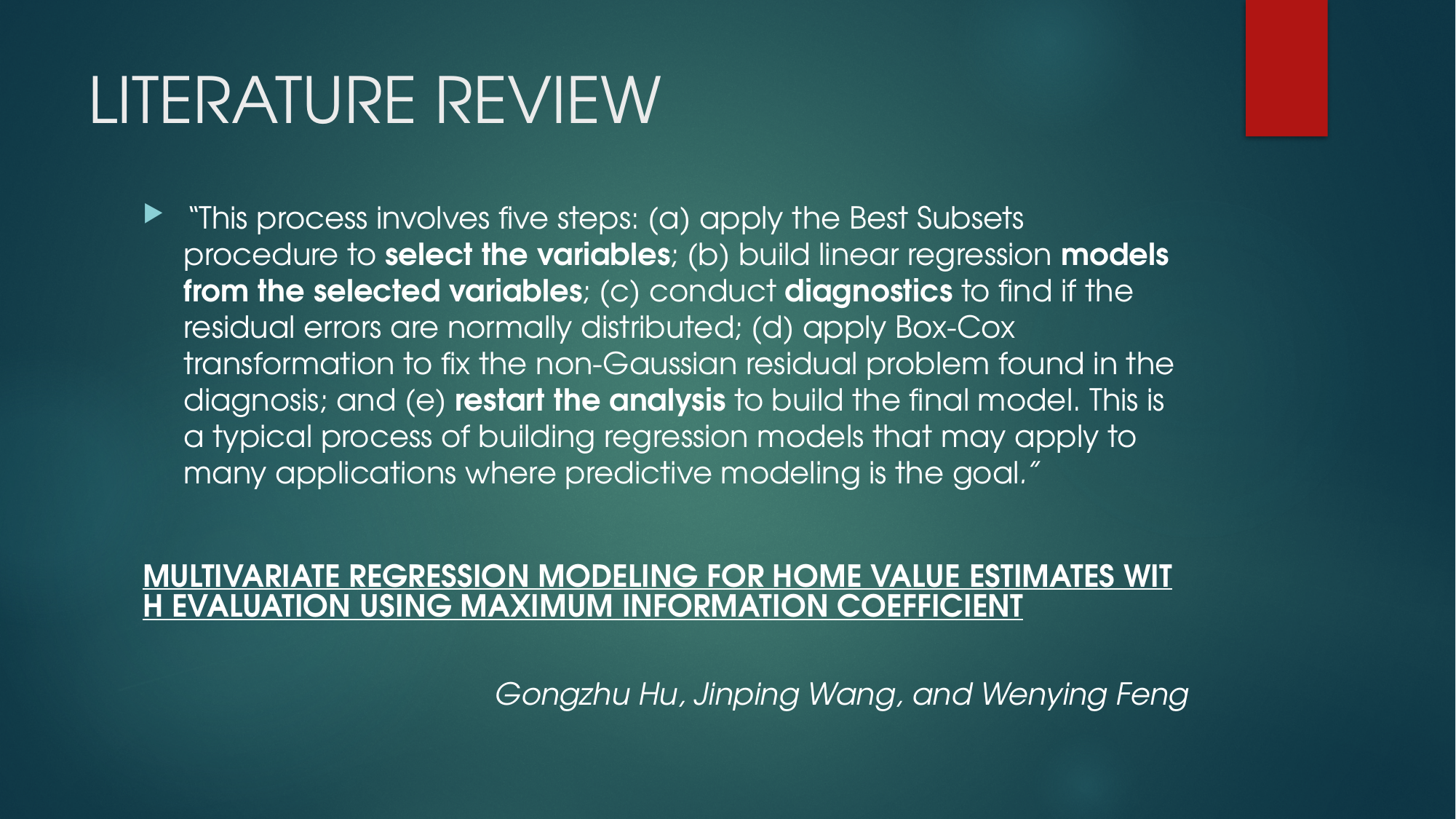

# LITERATURE REVIEW
“This process involves five steps: (a) apply the Best Subsets procedure to select the variables; (b) build linear regression models from the selected variables; (c) conduct diagnostics to find if the residual errors are normally distributed; (d) apply Box-Cox transformation to fix the non-Gaussian residual problem found in the diagnosis; and (e) restart the analysis to build the final model. This is a typical process of building regression models that may apply to many applications where predictive modeling is the goal.”

MULTIVARIATE REGRESSION MODELING FOR HOME VALUE ESTIMATES WITH EVALUATION USING MAXIMUM INFORMATION COEFFICIENT
Gongzhu Hu, Jinping Wang, and Wenying Feng